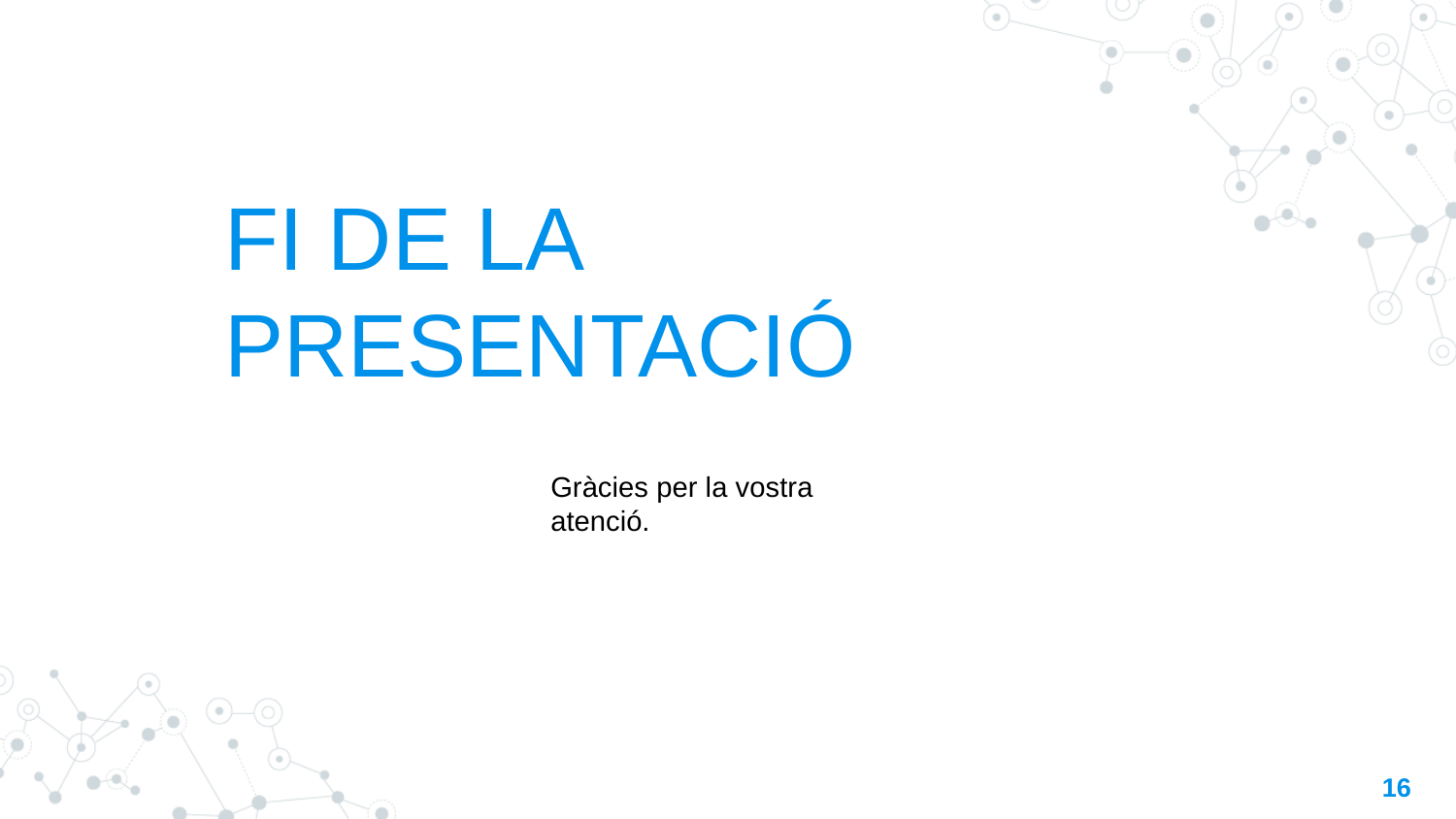

# FI DE LA PRESENTACIÓ
Gràcies per la vostra atenció.
16